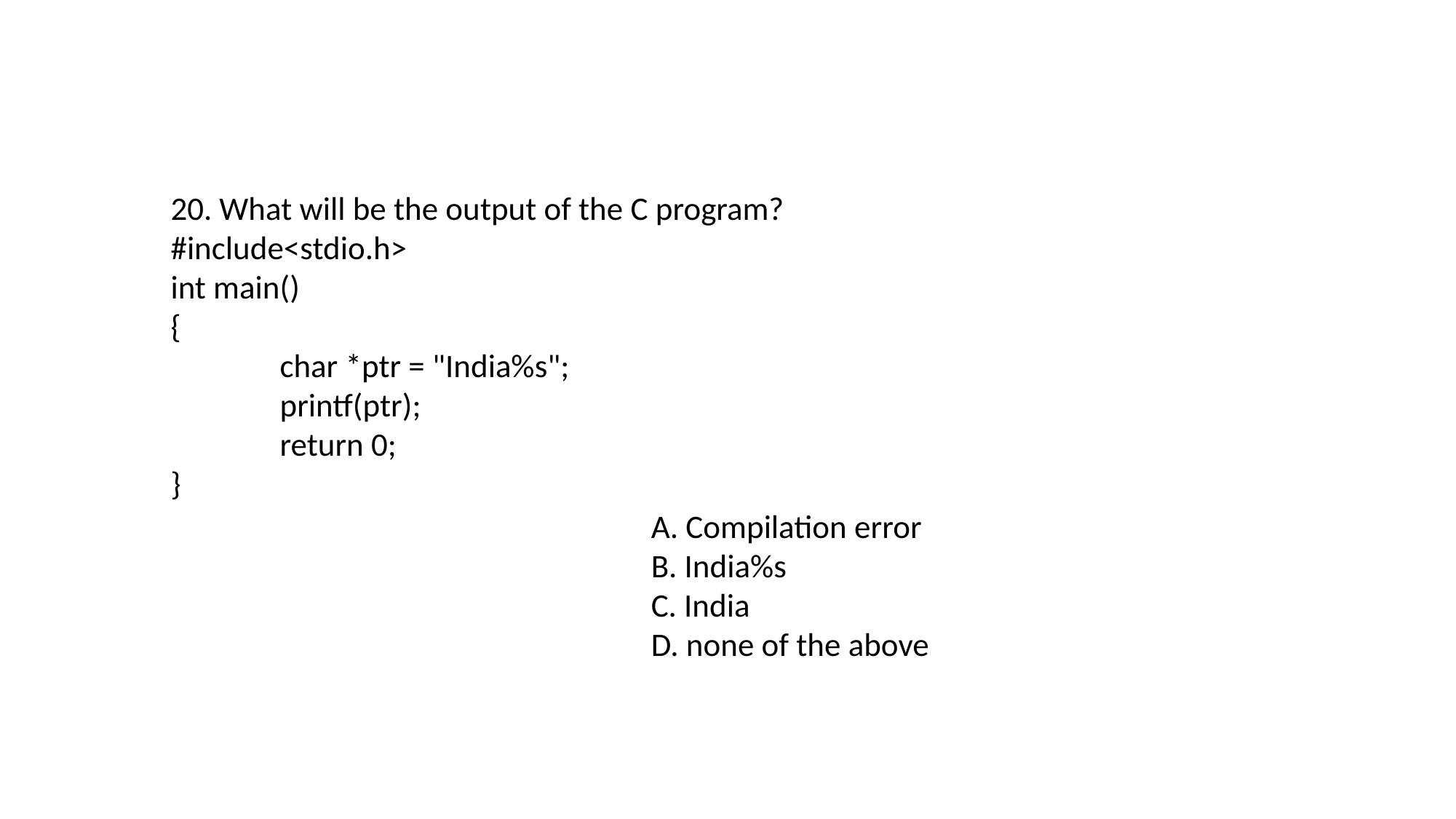

20. What will be the output of the C program?
#include<stdio.h>
int main()
{
	char *ptr = "India%s";
	printf(ptr);
	return 0;
}
A. Compilation error
B. India%s
C. India
D. none of the above